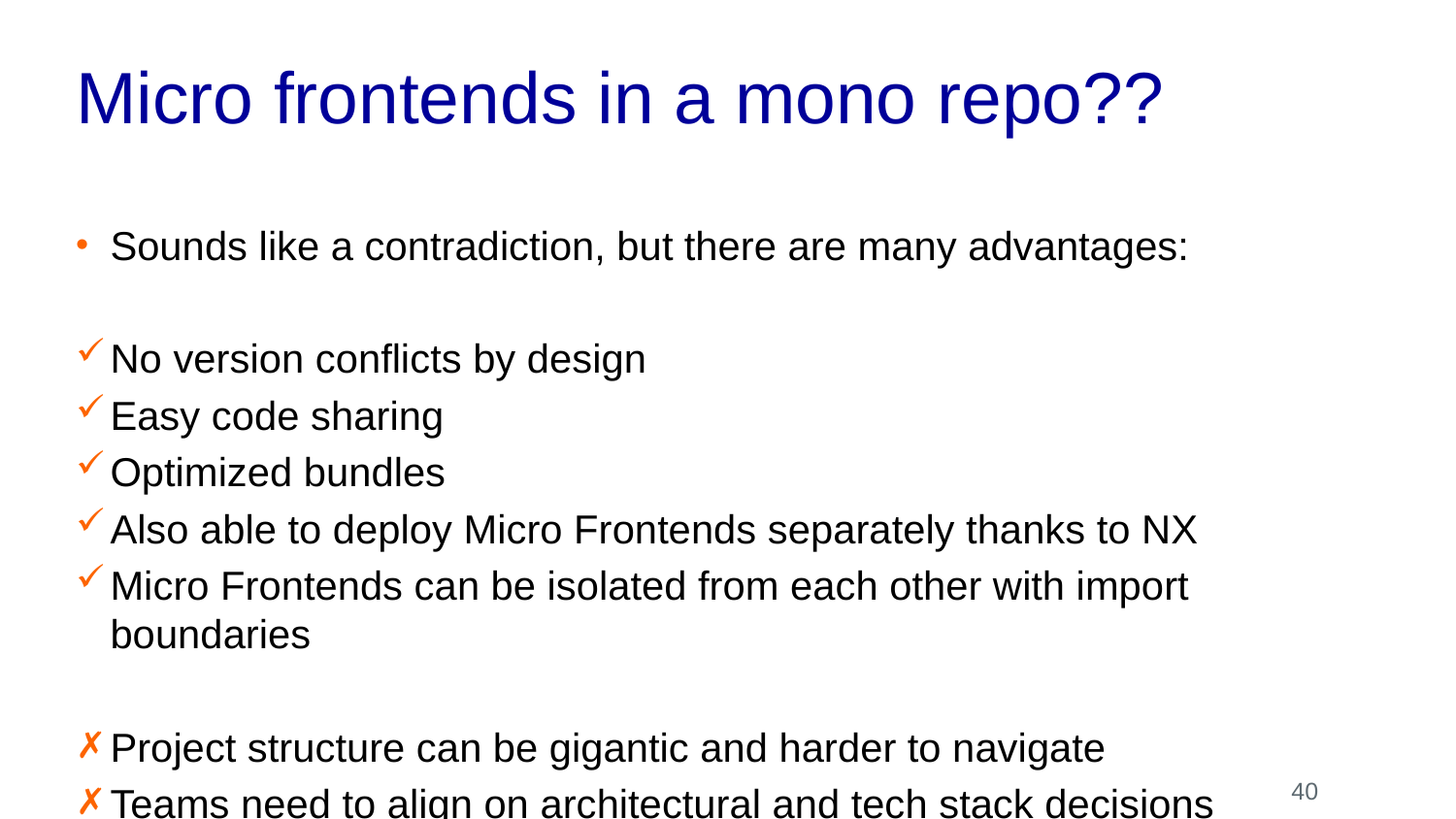

# Micro frontends in a mono repo??
Sounds like a contradiction, but there are many advantages:

No version conflicts by design
Easy code sharing
Optimized bundles
Also able to deploy Micro Frontends separately thanks to NX
Micro Frontends can be isolated from each other with import boundaries

Project structure can be gigantic and harder to navigate
Teams need to align on architectural and tech stack decisions

40